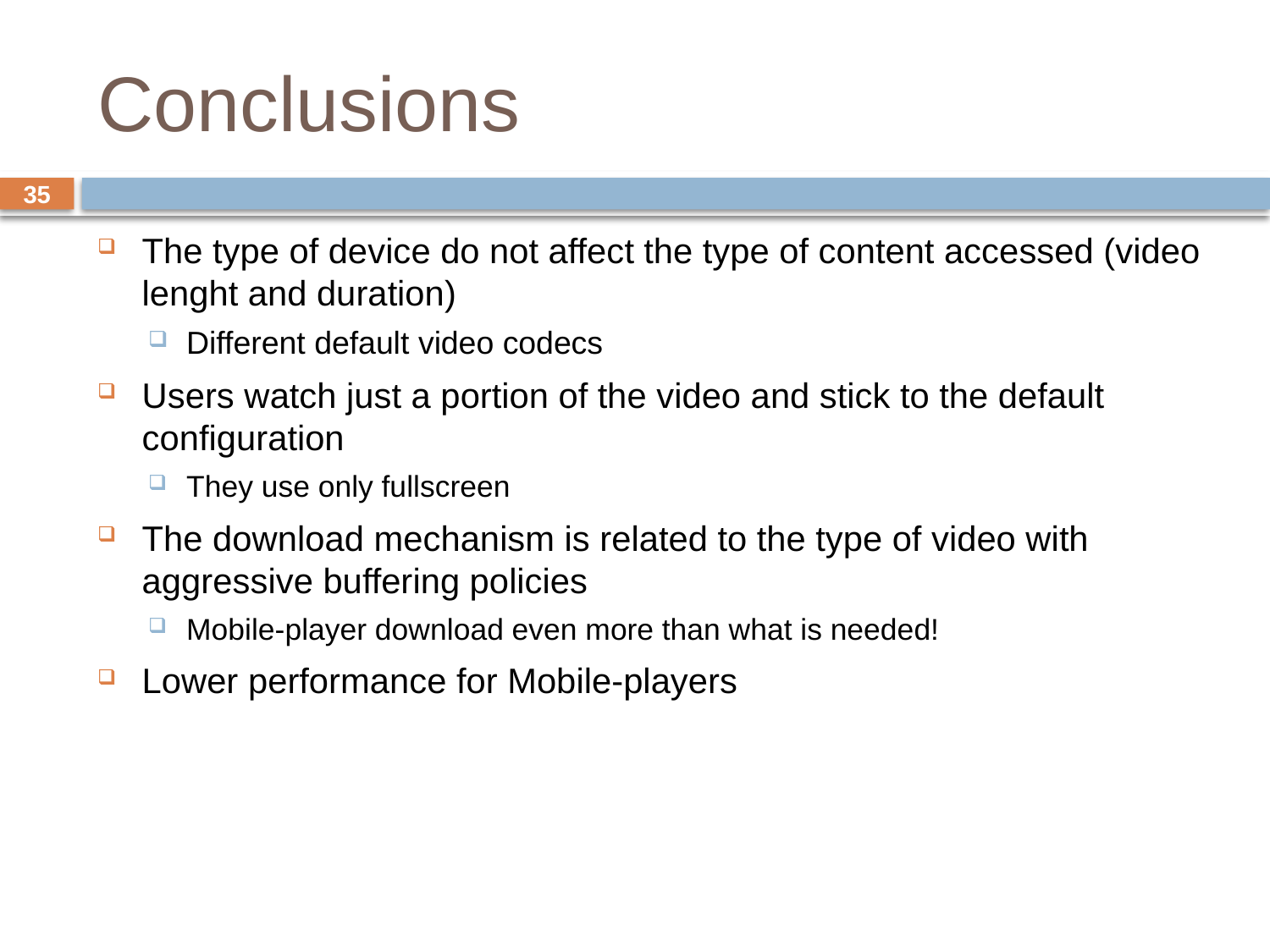

# Conclusions
35
The type of device do not affect the type of content accessed (video lenght and duration)
Different default video codecs
Users watch just a portion of the video and stick to the default configuration
They use only fullscreen
The download mechanism is related to the type of video with aggressive buffering policies
Mobile-player download even more than what is needed!
Lower performance for Mobile-players